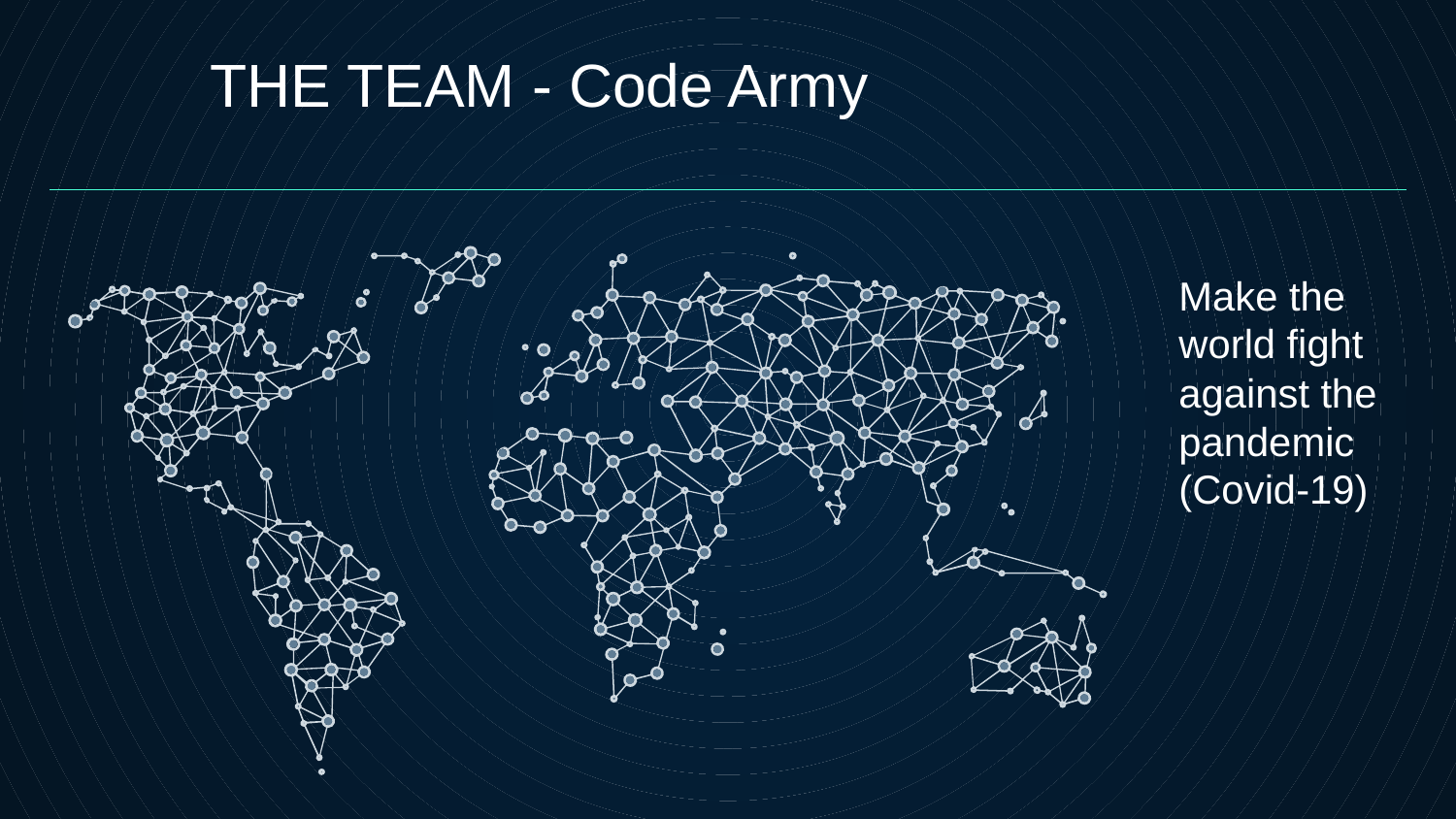

# THE TEAM - Code Army

Make the world fight against the pandemic (Covid-19)